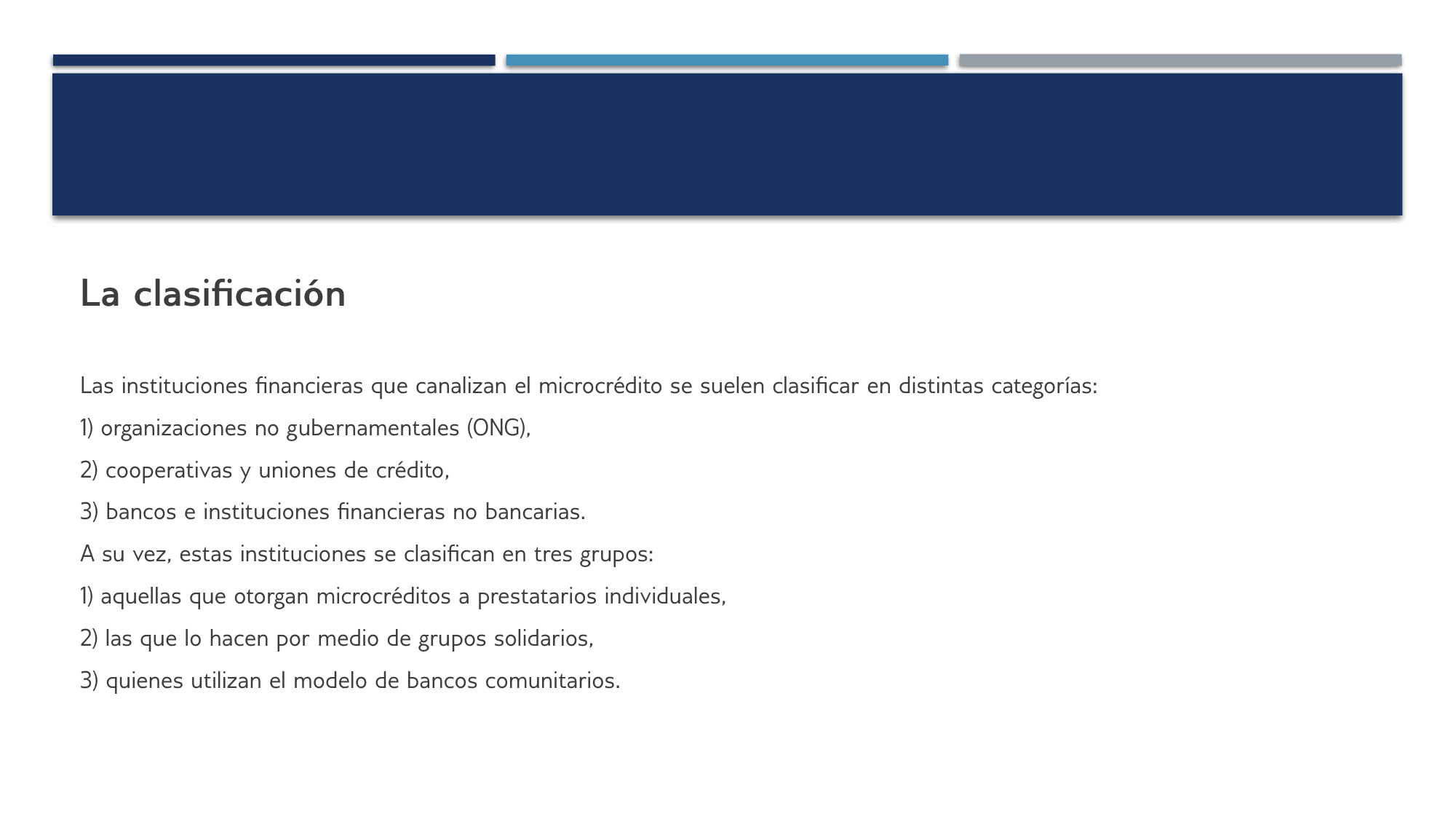

La clasificación

Las instituciones financieras que canalizan el microcrédito se suelen clasificar en distintas categorías:
1) organizaciones no gubernamentales (ONG),
2) cooperativas y uniones de crédito,
3) bancos e instituciones financieras no bancarias.
A su vez, estas instituciones se clasifican en tres grupos:
1) aquellas que otorgan microcréditos a prestatarios individuales,
2) las que lo hacen por medio de grupos solidarios,
3) quienes utilizan el modelo de bancos comunitarios.